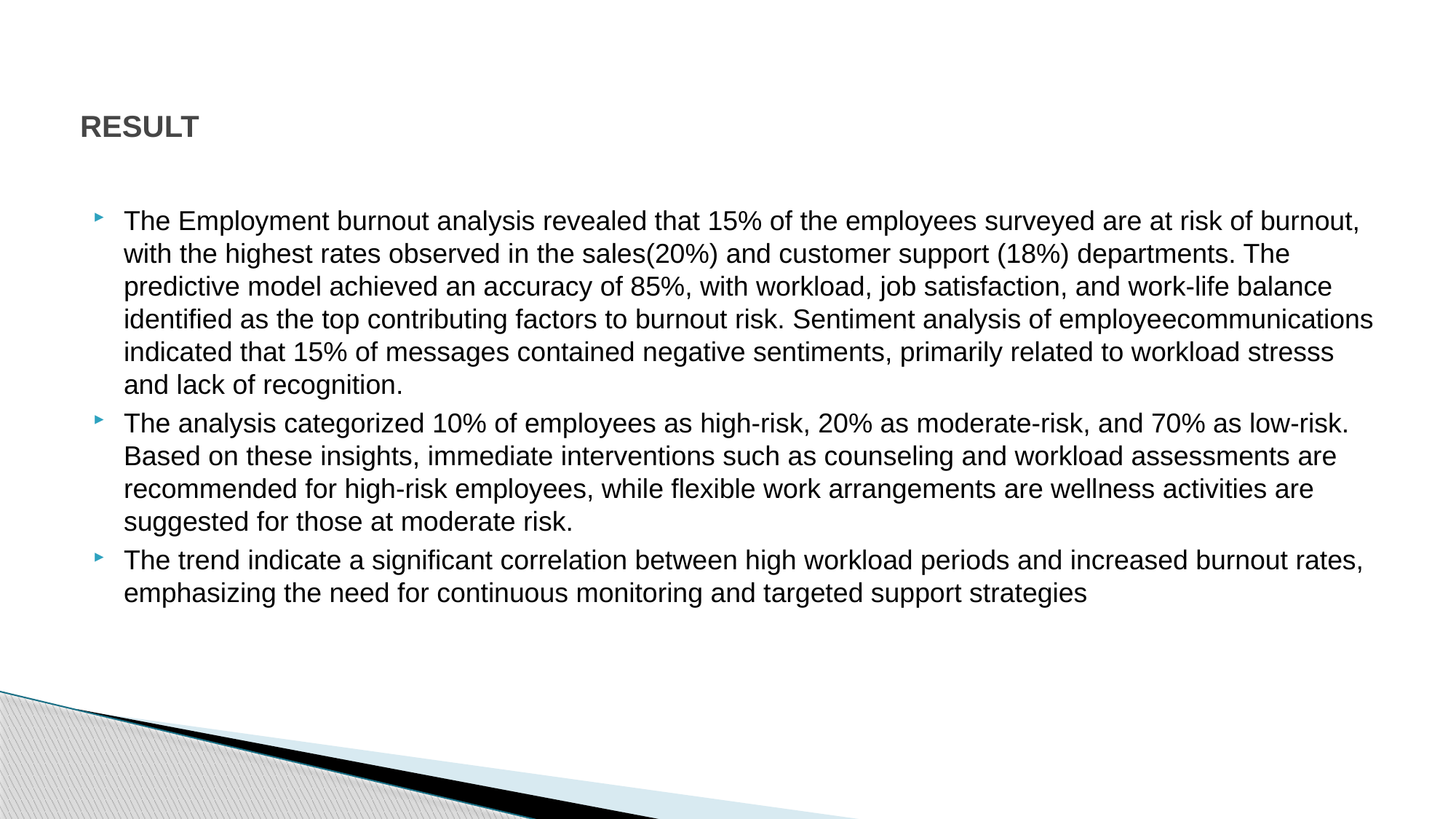

# RESULT
The Employment burnout analysis revealed that 15% of the employees surveyed are at risk of burnout, with the highest rates observed in the sales(20%) and customer support (18%) departments. The predictive model achieved an accuracy of 85%, with workload, job satisfaction, and work-life balance identified as the top contributing factors to burnout risk. Sentiment analysis of employeecommunications indicated that 15% of messages contained negative sentiments, primarily related to workload stresss and lack of recognition.
The analysis categorized 10% of employees as high-risk, 20% as moderate-risk, and 70% as low-risk. Based on these insights, immediate interventions such as counseling and workload assessments are recommended for high-risk employees, while flexible work arrangements are wellness activities are suggested for those at moderate risk.
The trend indicate a significant correlation between high workload periods and increased burnout rates, emphasizing the need for continuous monitoring and targeted support strategies